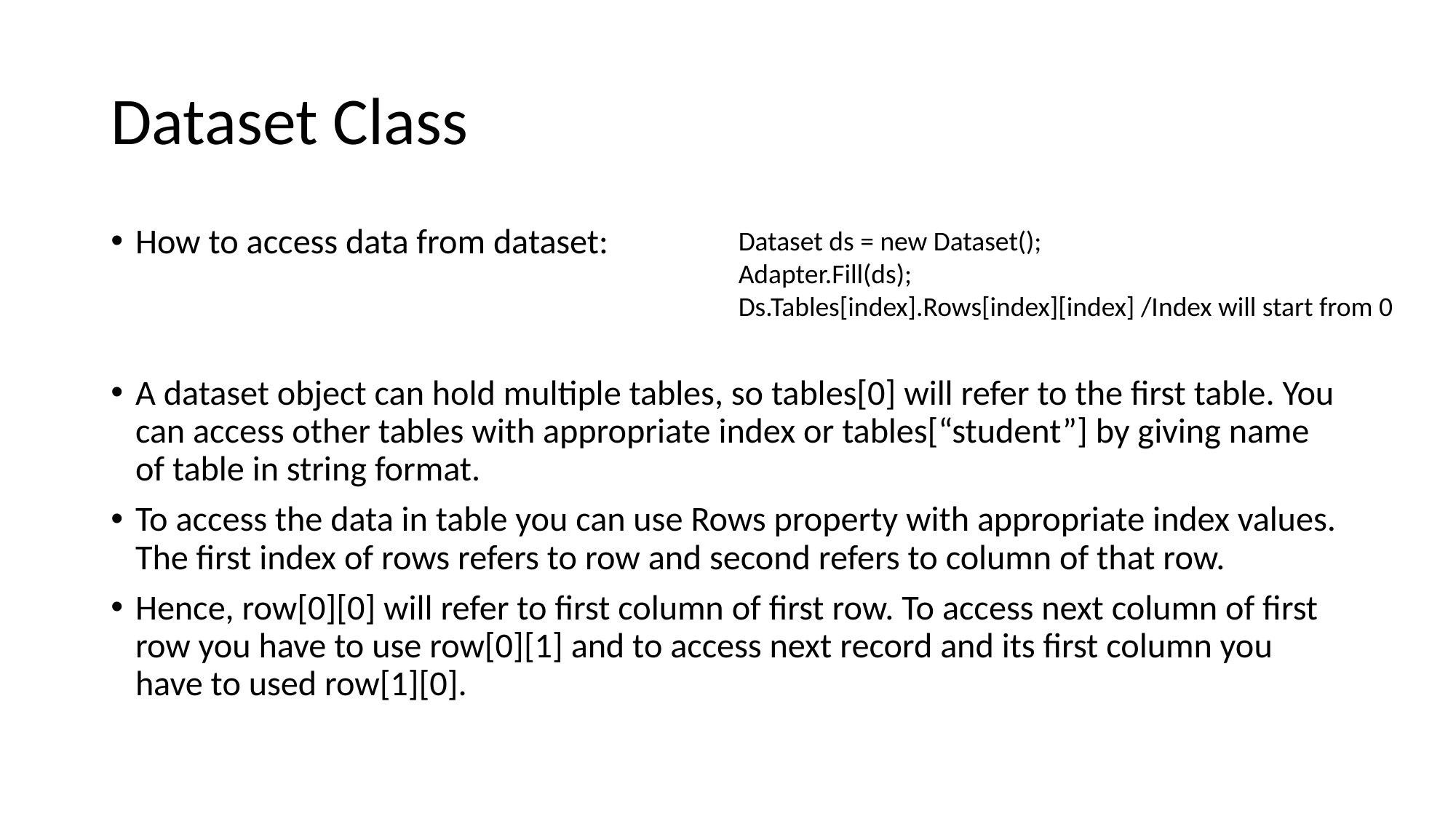

# Dataset Class
How to access data from dataset:

A dataset object can hold multiple tables, so tables[0] will refer to the first table. You can access other tables with appropriate index or tables[“student”] by giving name of table in string format.
To access the data in table you can use Rows property with appropriate index values. The first index of rows refers to row and second refers to column of that row.
Hence, row[0][0] will refer to first column of first row. To access next column of first row you have to use row[0][1] and to access next record and its first column you have to used row[1][0].

Dataset ds = new Dataset();
Adapter.Fill(ds);
Ds.Tables[index].Rows[index][index] /Index will start from 0